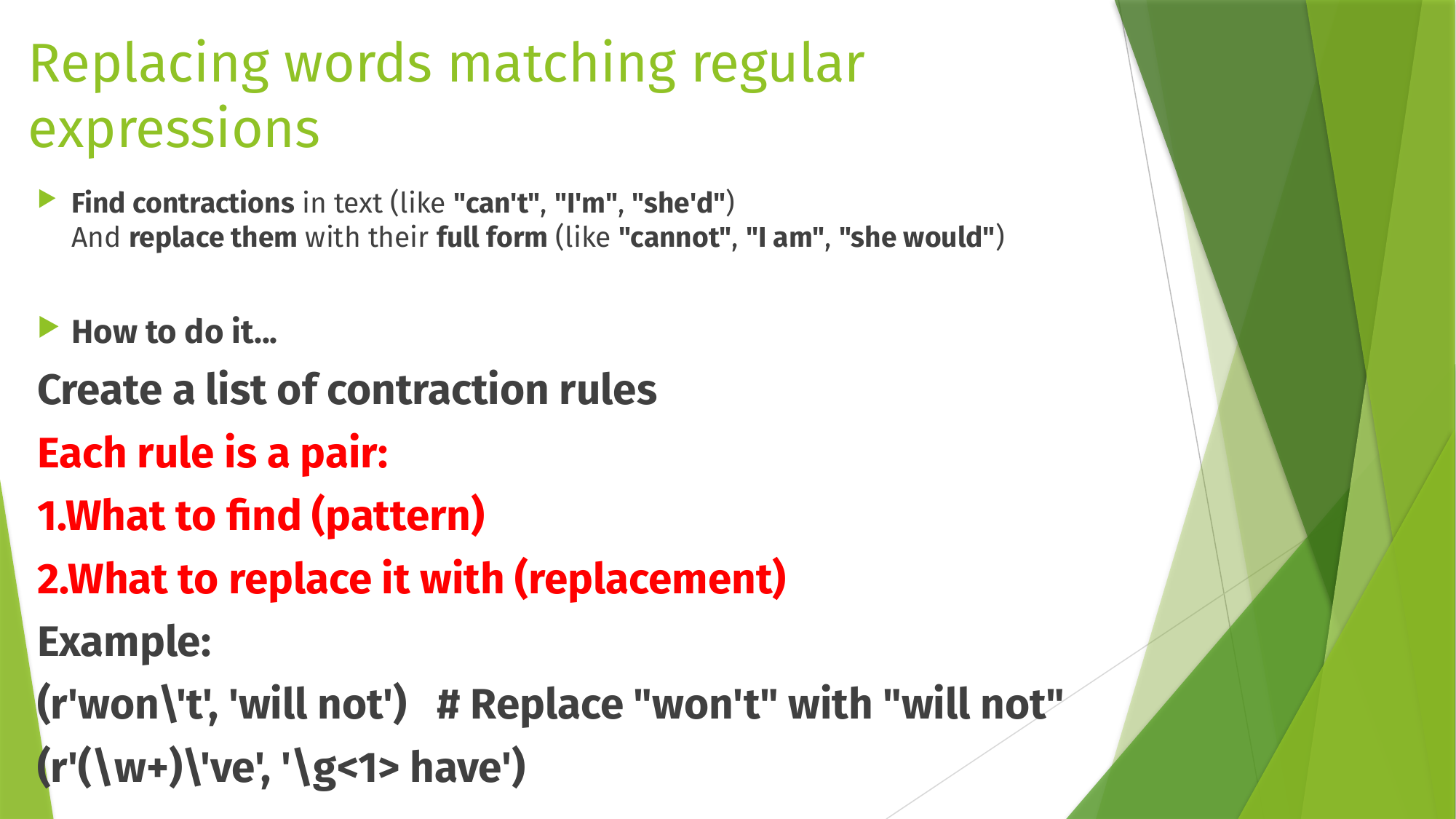

# Replacing words matching regular expressions
Find contractions in text (like "can't", "I'm", "she'd")
And replace them with their full form (like "cannot", "I am", "she would")

How to do it...
Create a list of contraction rules
Each rule is a pair:
1.What to find (pattern)
2.What to replace it with (replacement)
Example:
(r'won\'t', 'will not')   # Replace "won't" with "will not"
(r'(\w+)\'ve', '\g<1> have')